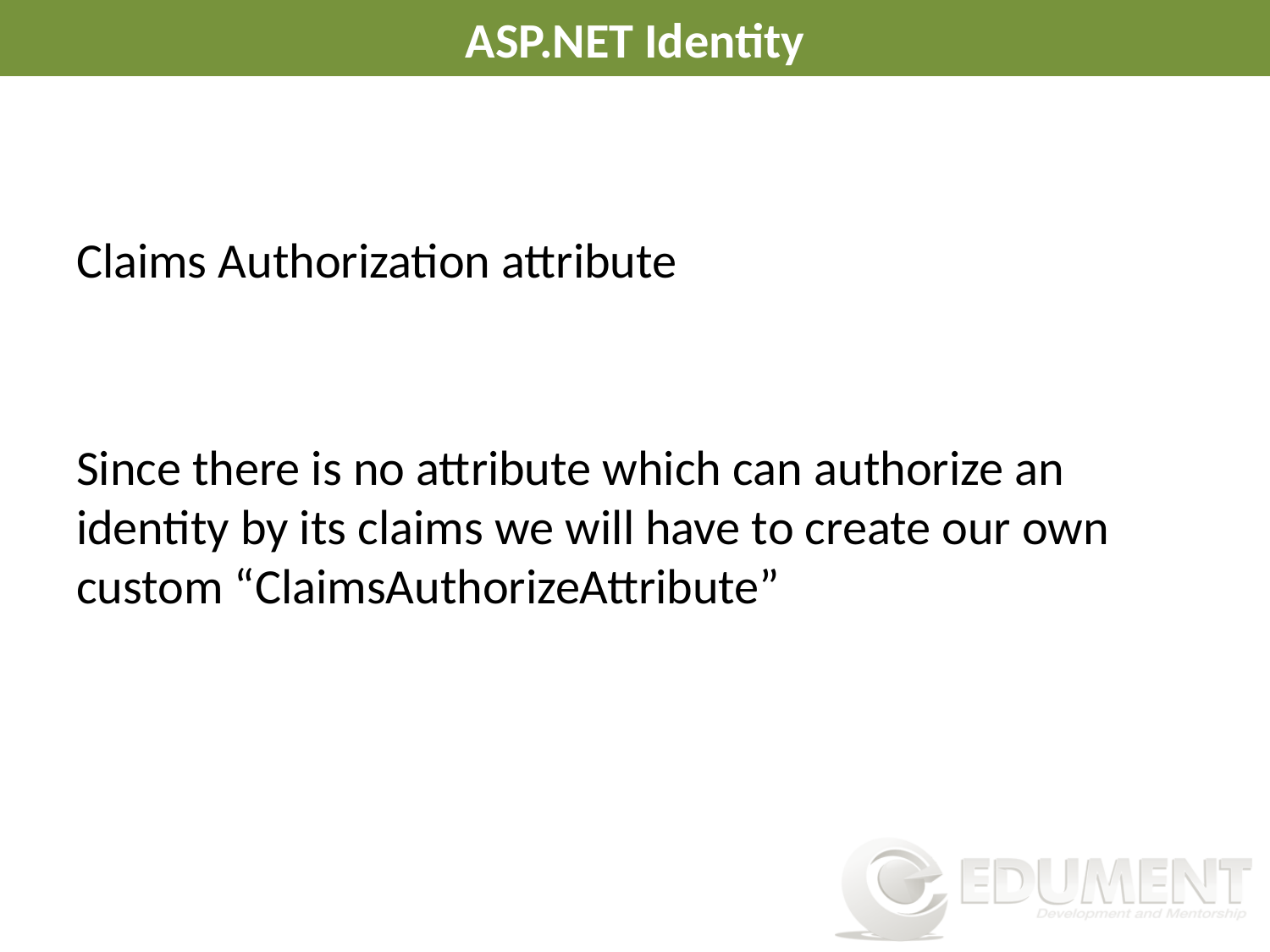

# ASP.NET Identity
Claims Authorization attribute

Since there is no attribute which can authorize an identity by its claims we will have to create our own custom “ClaimsAuthorizeAttribute”